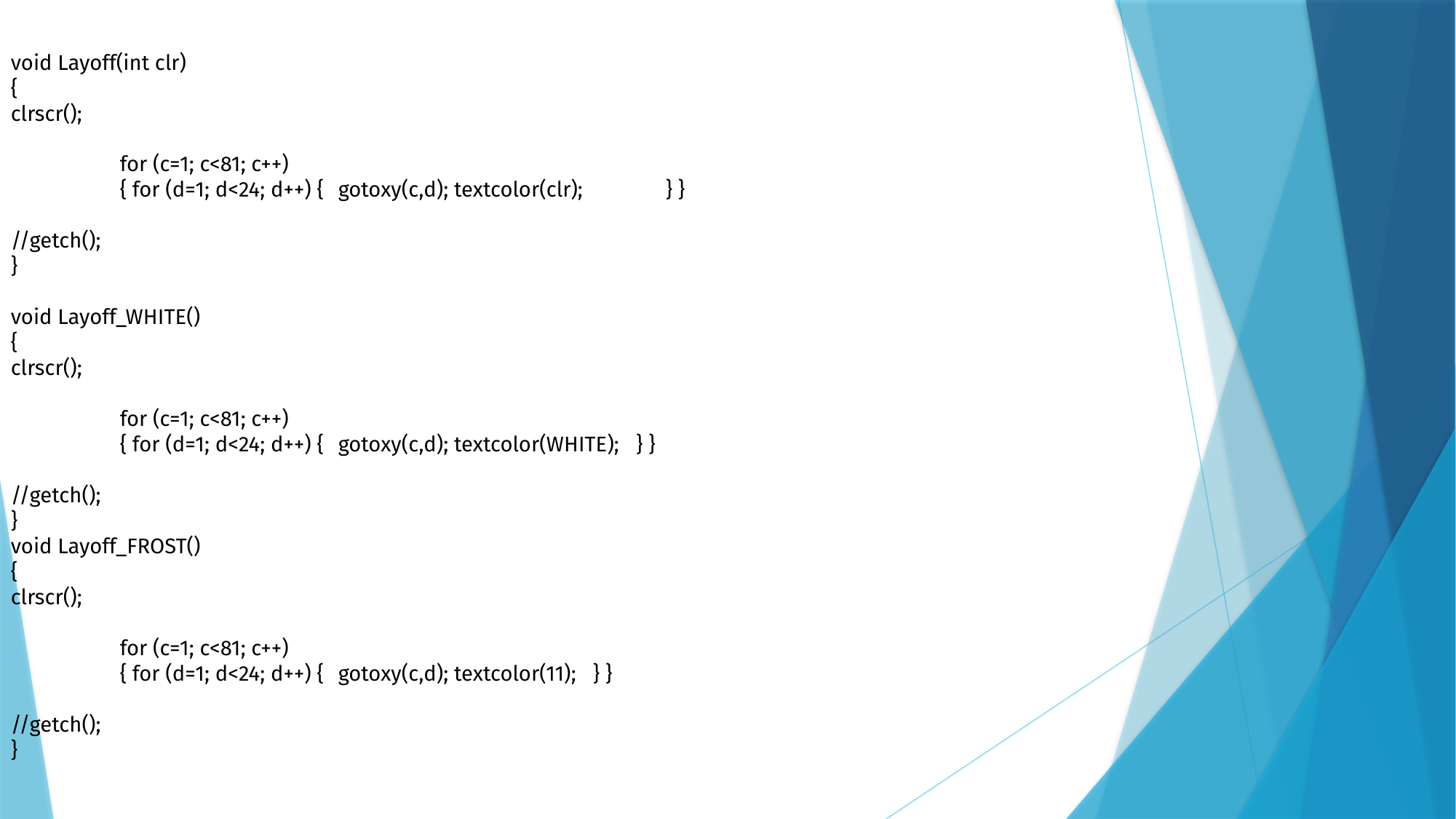

void Layoff(int clr)
{
clrscr();

	for (c=1; c<81; c++)
	{ for (d=1; d<24; d++) { 	gotoxy(c,d); textcolor(clr); 	} }

//getch();
}

void Layoff_WHITE()
{
clrscr();

	for (c=1; c<81; c++)
	{ for (d=1; d<24; d++) { 	gotoxy(c,d); textcolor(WHITE);   } }

//getch();
}
void Layoff_FROST()
{
clrscr();

	for (c=1; c<81; c++)
	{ for (d=1; d<24; d++) { 	gotoxy(c,d); textcolor(11);   } }

//getch();
}